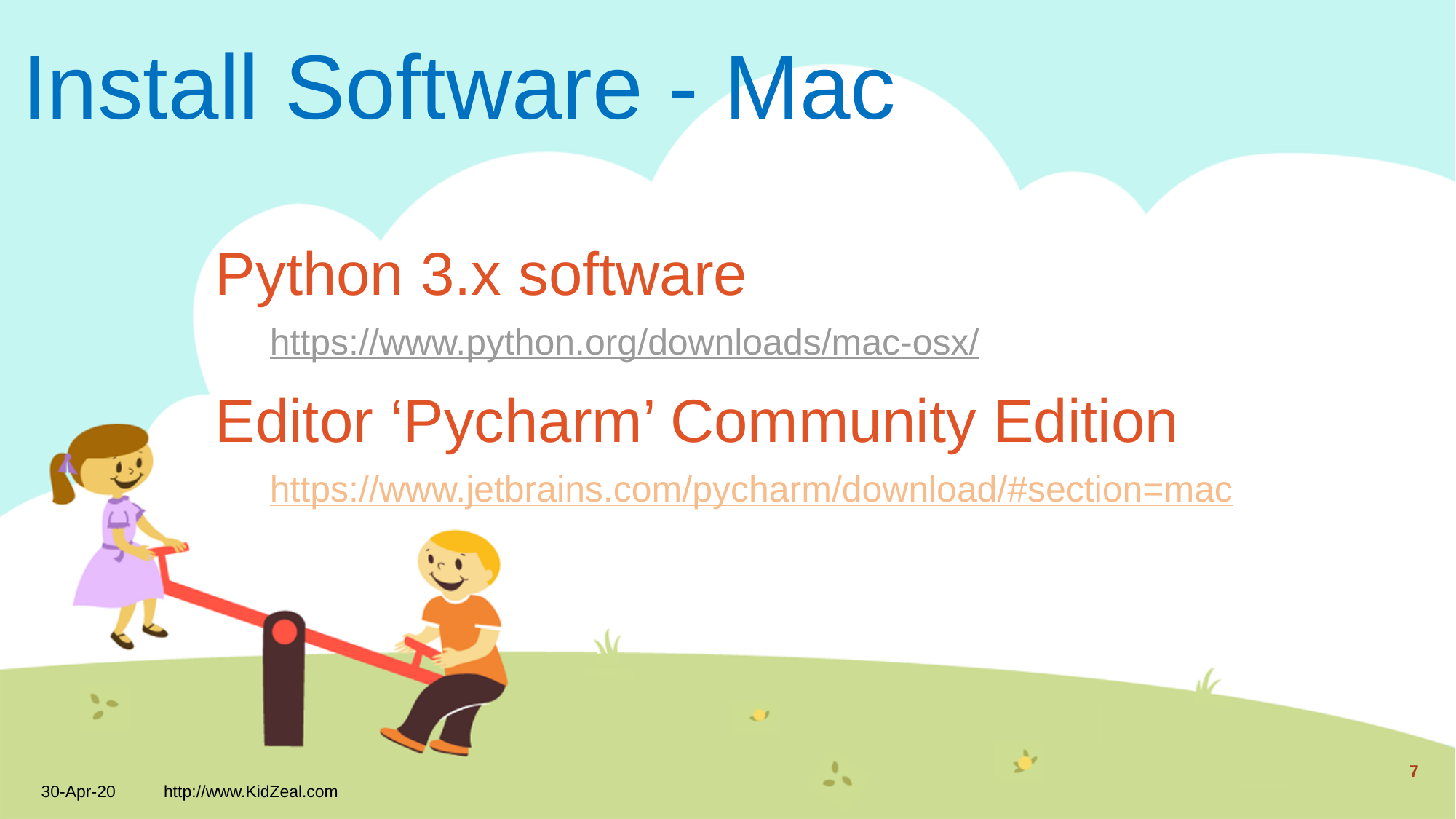

# Install Software - Mac
Python 3.x software
https://www.python.org/downloads/mac-osx/
Editor ‘Pycharm’ Community Edition
https://www.jetbrains.com/pycharm/download/#section=mac
7
30-Apr-20
http://www.KidZeal.com